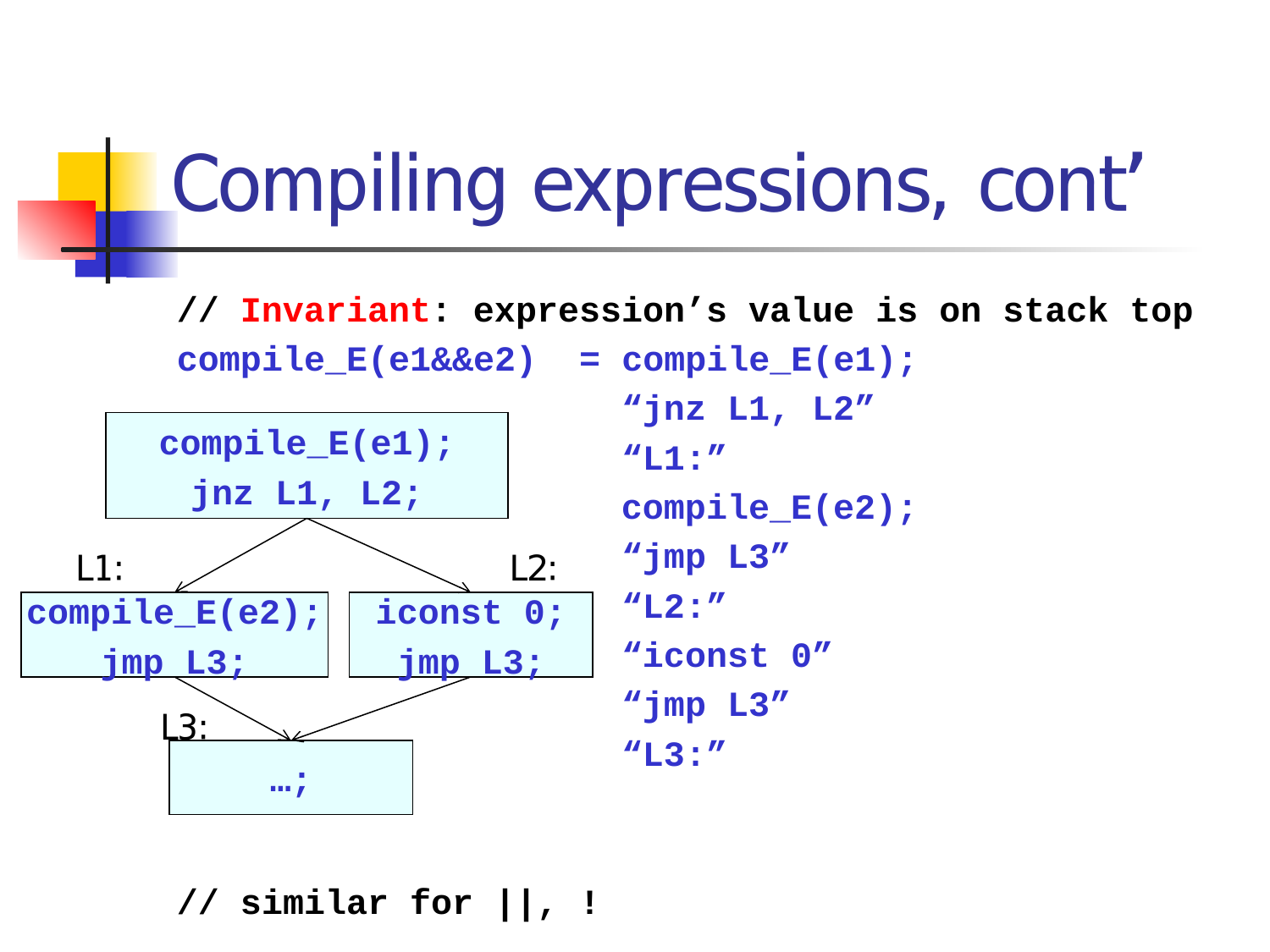

# Compiling expressions, cont’
// Invariant: expression’s value is on stack top
compile_E(e1&&e2)  = compile_E(e1);
                     “jnz L1, L2”
                     “L1:”
                     compile_E(e2);
                     “jmp L3”
                     “L2:”
                     “iconst 0”
                     “jmp L3”
                     “L3:”

// similar for ||, !
compile_E(e1);
jnz L1, L2;
L1:
L2:
compile_E(e2);
jmp L3;
iconst 0;
jmp L3;
L3:
…;